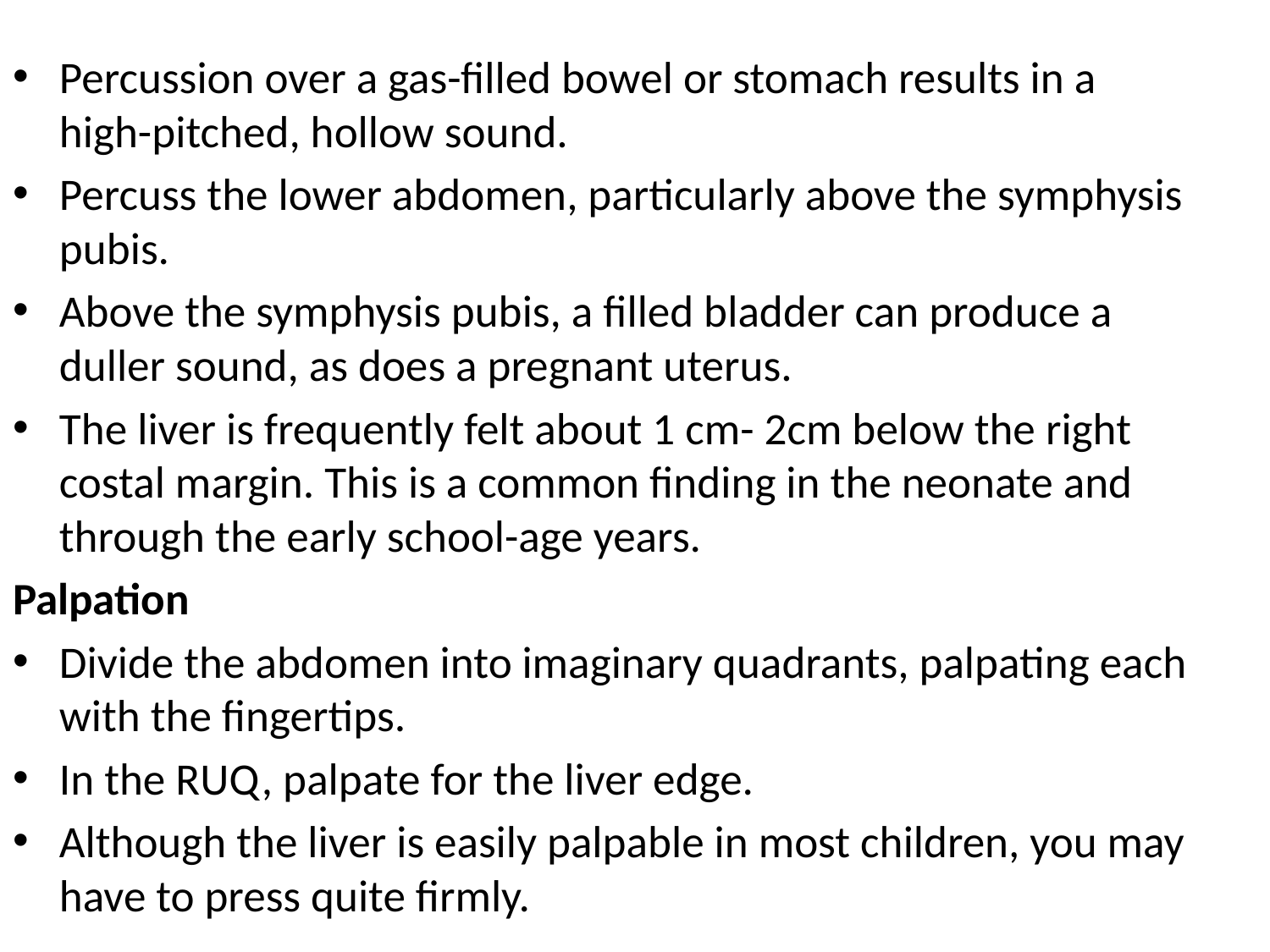

Percussion over a gas-filled bowel or stomach results in a high-pitched, hollow sound.
Percuss the lower abdomen, particularly above the symphysis pubis.
Above the symphysis pubis, a filled bladder can produce a duller sound, as does a pregnant uterus.
The liver is frequently felt about 1 cm- 2cm below the right costal margin. This is a common finding in the neonate and through the early school-age years.
Palpation
Divide the abdomen into imaginary quadrants, palpating each with the fingertips.
In the RUQ, palpate for the liver edge.
Although the liver is easily palpable in most children, you may have to press quite firmly.